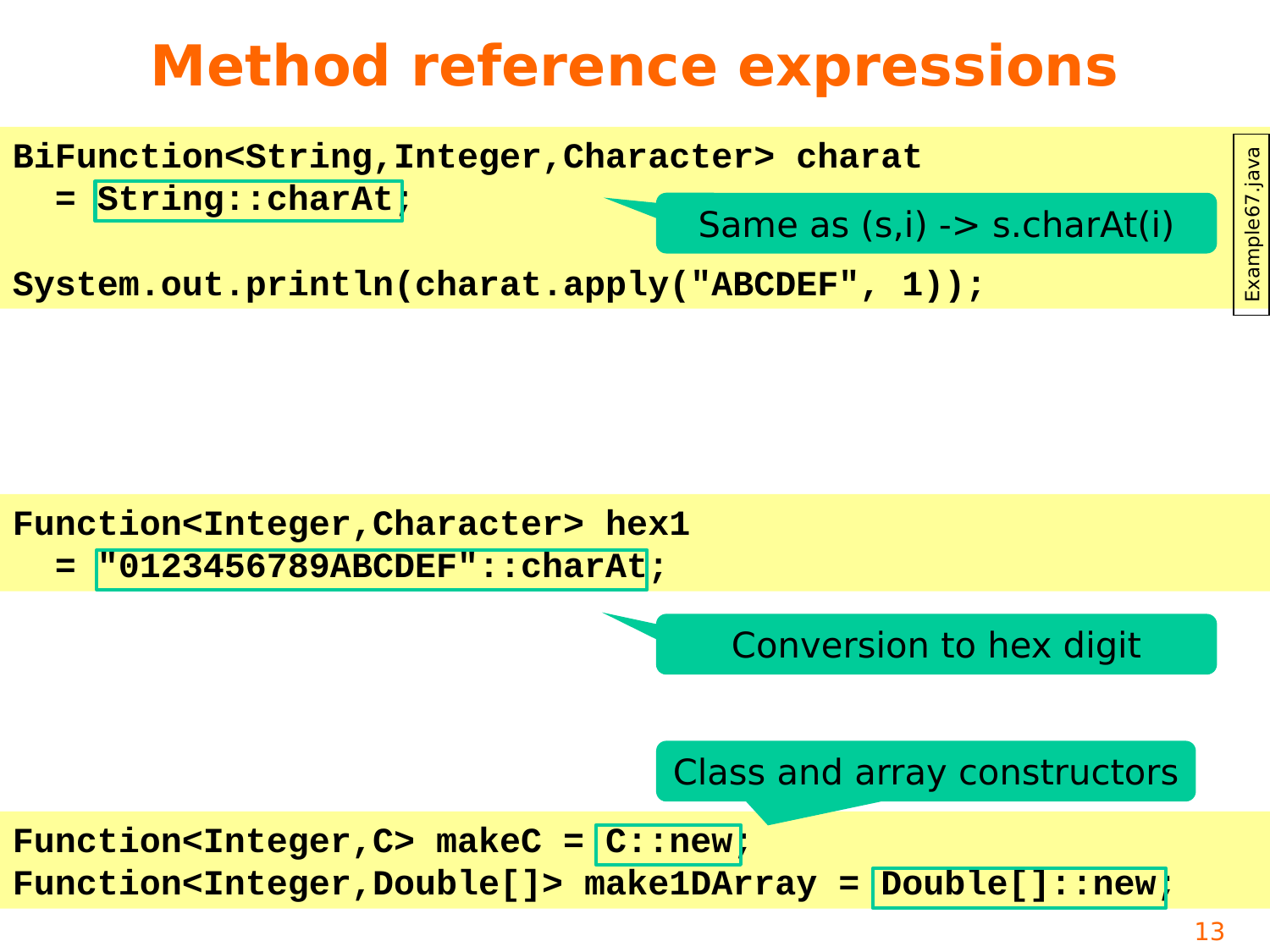

# Method reference expressions
BiFunction<String,Integer,Character> charat
  = String::charAt;

System.out.println(charat.apply("ABCDEF", 1));

Same as (s,i) -> s.charAt(i)
Example67.java
Function<Integer,Character> hex1
  = "0123456789ABCDEF"::charAt;

Conversion to hex digit
Class and array constructors
Function<Integer,C> makeC = C::new;
Function<Integer,Double[]> make1DArray = Double[]::new;

13